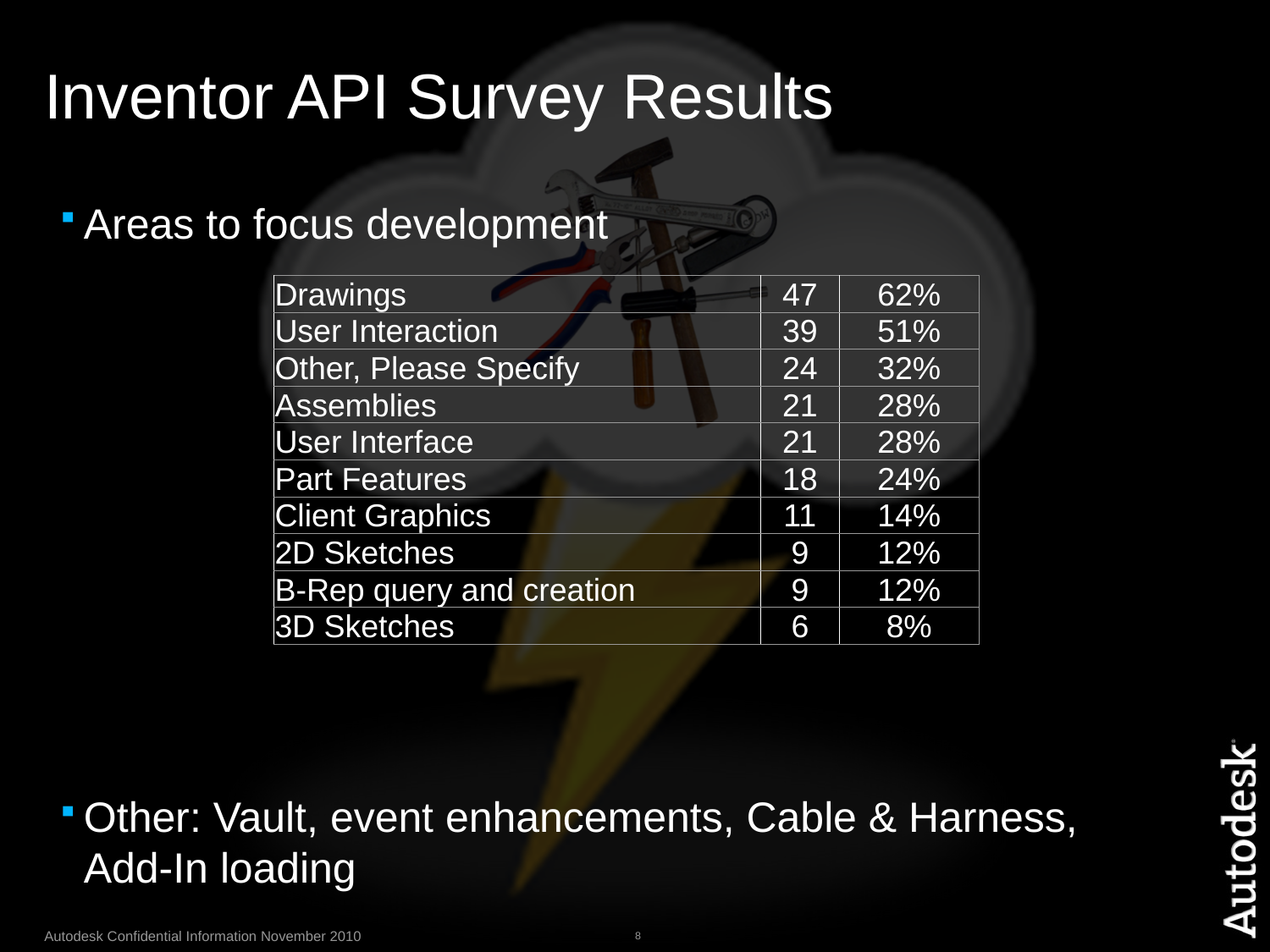

# Inventor API Survey Results
Areas to focus development

Other: Vault, event enhancements, Cable & Harness, Add-In loading
| Drawings | 47 | 62% |
| --- | --- | --- |
| User Interaction | 39 | 51% |
| Other, Please Specify | 24 | 32% |
| Assemblies | 21 | 28% |
| User Interface | 21 | 28% |
| Part Features | 18 | 24% |
| Client Graphics | 11 | 14% |
| 2D Sketches | 9 | 12% |
| B-Rep query and creation | 9 | 12% |
| 3D Sketches | 6 | 8% |